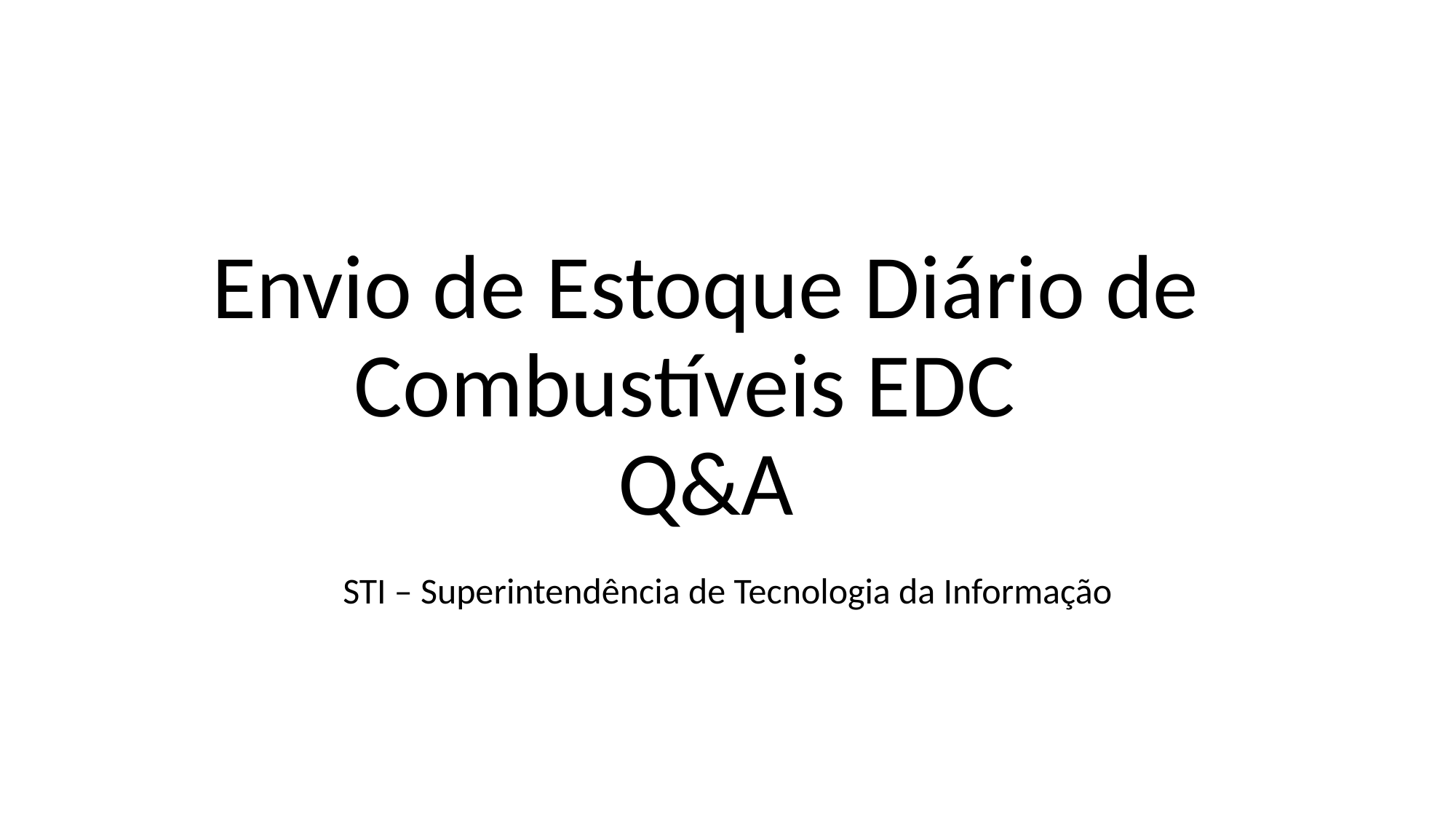

# Envio de Estoque Diário de Combustíveis EDC Q&A
STI – Superintendência de Tecnologia da Informação